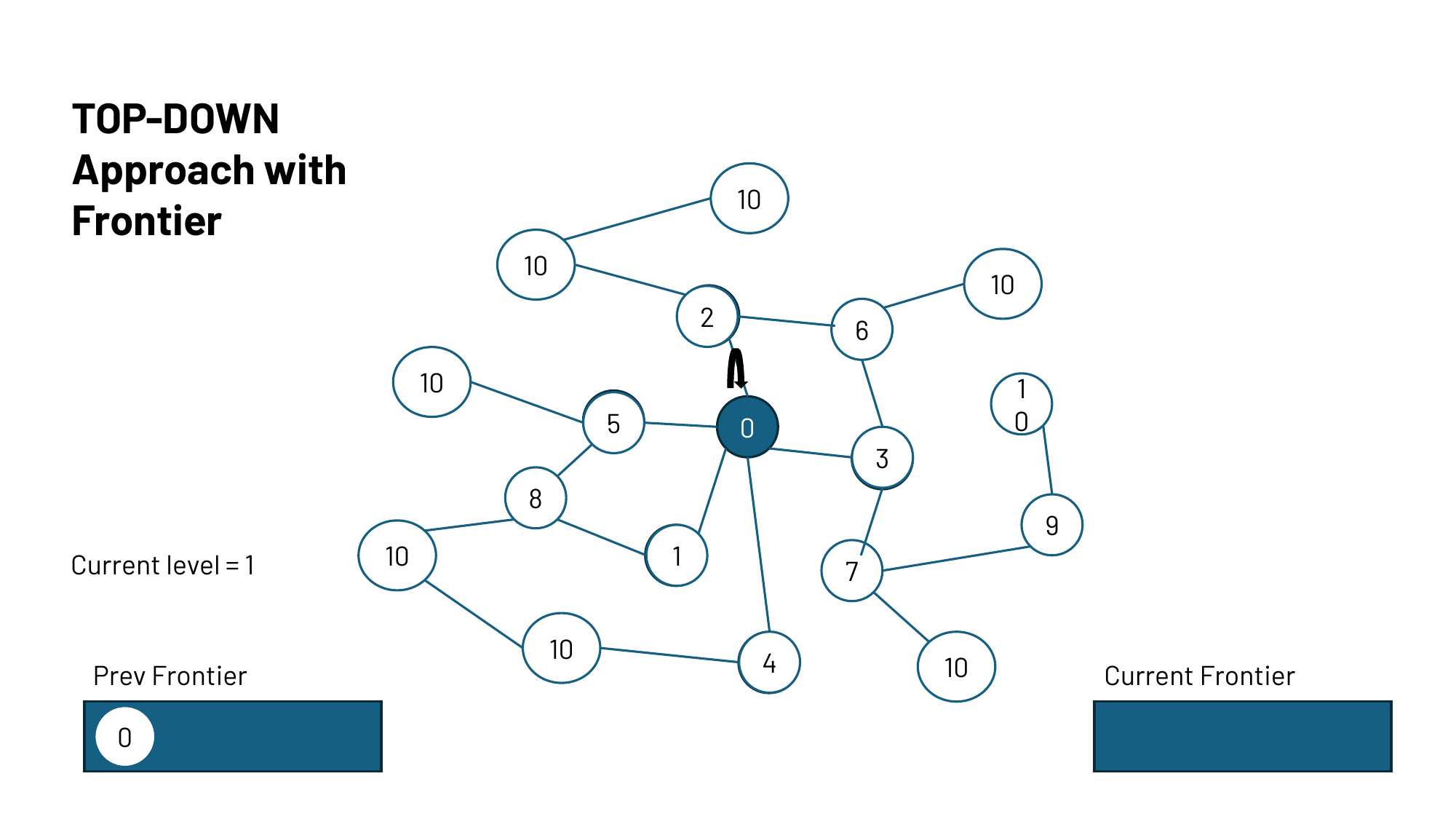

TOP-DOWN Approach with Frontier
10
10
10
1
2
6
10

10
1
5
0
3
1
8
9
10
1
1
7
Current level = 1
10
4
10
1
Prev Frontier
Current Frontier

0